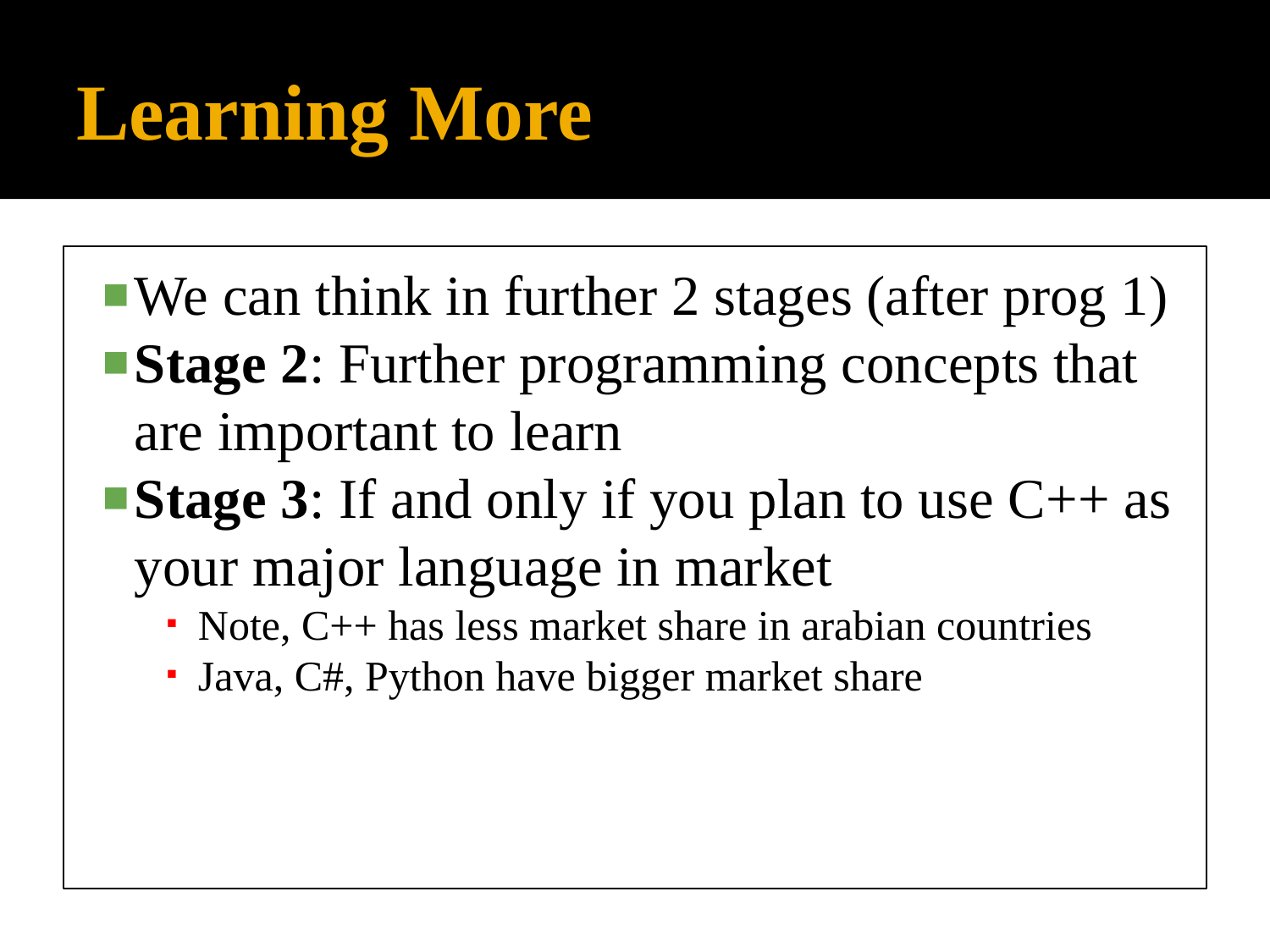

# Learning More
We can think in further 2 stages (after prog 1)
Stage 2: Further programming concepts that are important to learn
Stage 3: If and only if you plan to use C++ as your major language in market
Note, C++ has less market share in arabian countries
Java, C#, Python have bigger market share